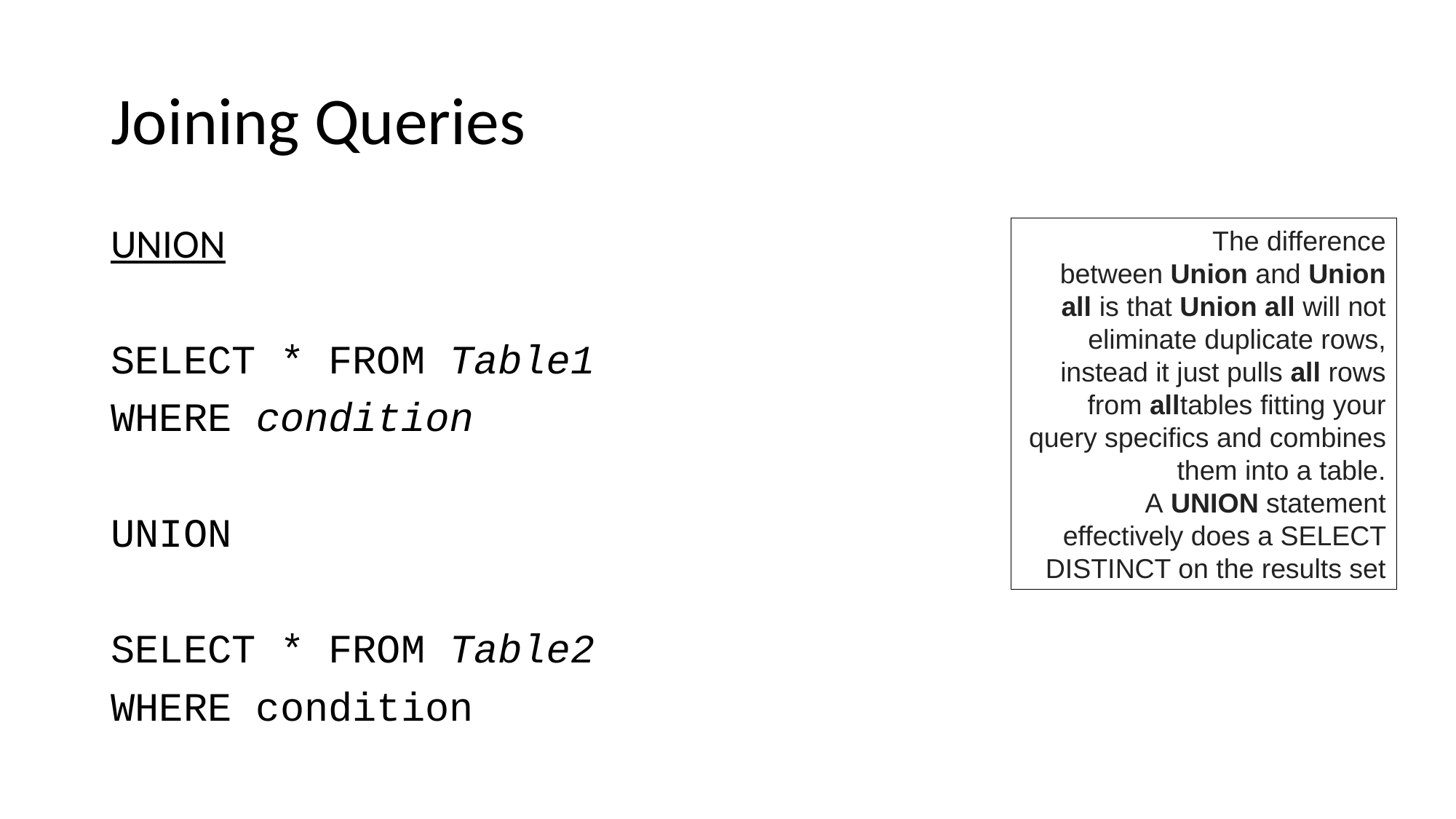

# Joining Queries
UNION

SELECT * FROM Table1
WHERE condition

UNION

SELECT * FROM Table2
WHERE condition
The difference between Union and Union all is that Union all will not eliminate duplicate rows, instead it just pulls all rows from alltables fitting your query specifics and combines them into a table. A UNION statement effectively does a SELECT DISTINCT on the results set